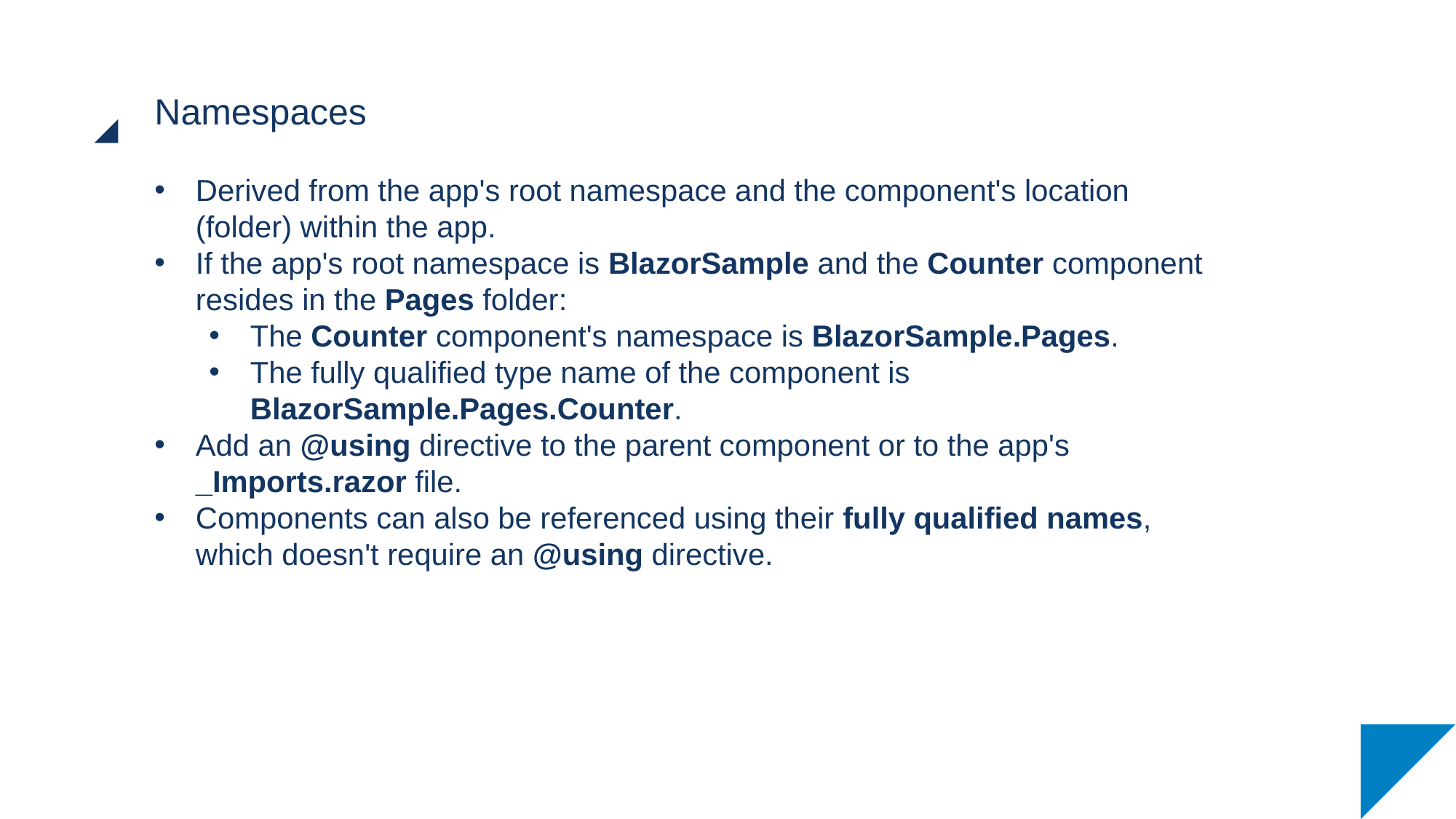

# Namespaces
Derived from the app's root namespace and the component's location (folder) within the app.
If the app's root namespace is BlazorSample and the Counter component resides in the Pages folder:
The Counter component's namespace is BlazorSample.Pages.
The fully qualified type name of the component is BlazorSample.Pages.Counter.
Add an @using directive to the parent component or to the app's _Imports.razor file.
Components can also be referenced using their fully qualified names, which doesn't require an @using directive.